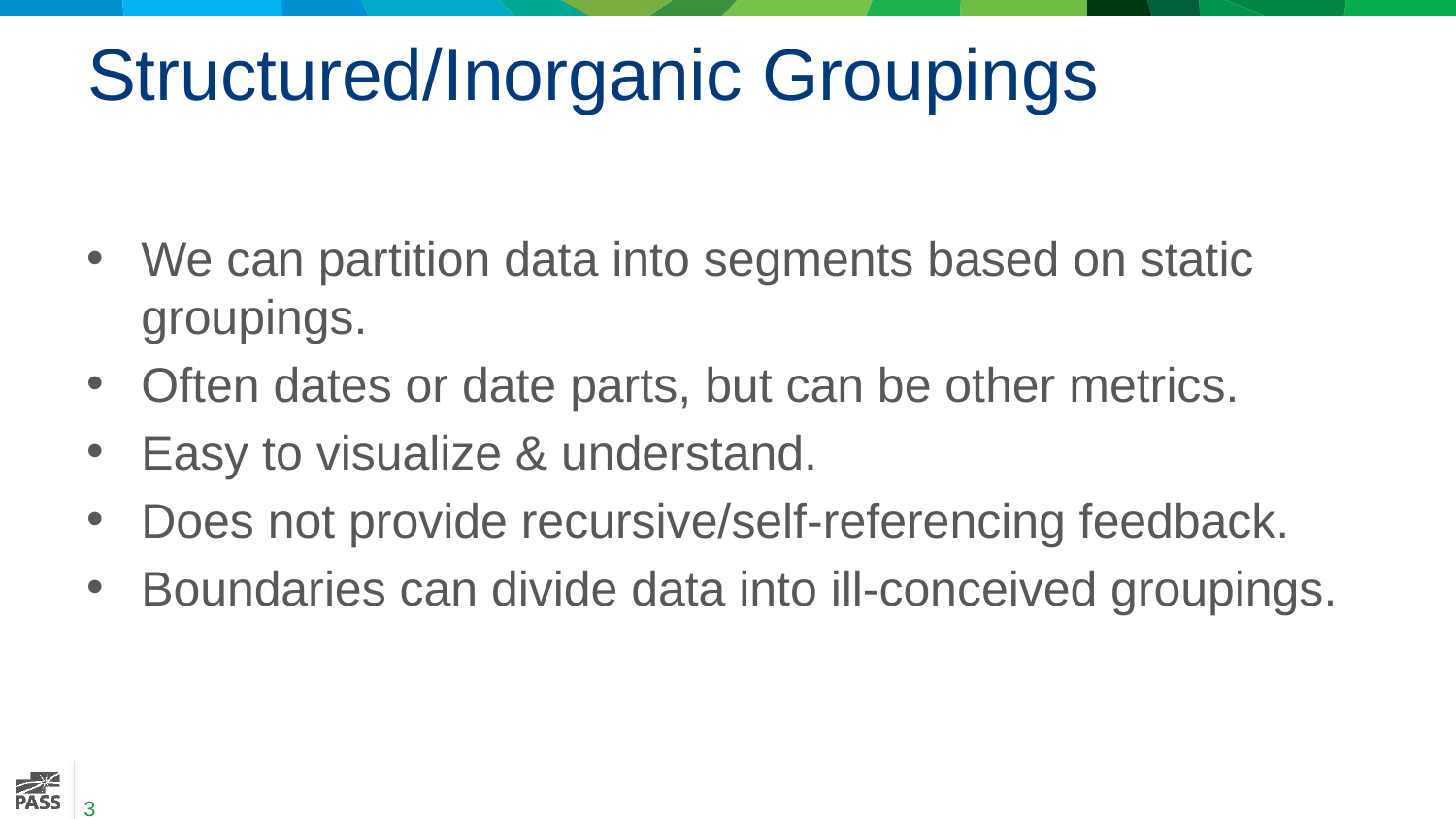

# Structured/Inorganic Groupings
We can partition data into segments based on static groupings.
Often dates or date parts, but can be other metrics.
Easy to visualize & understand.
Does not provide recursive/self-referencing feedback.
Boundaries can divide data into ill-conceived groupings.
3